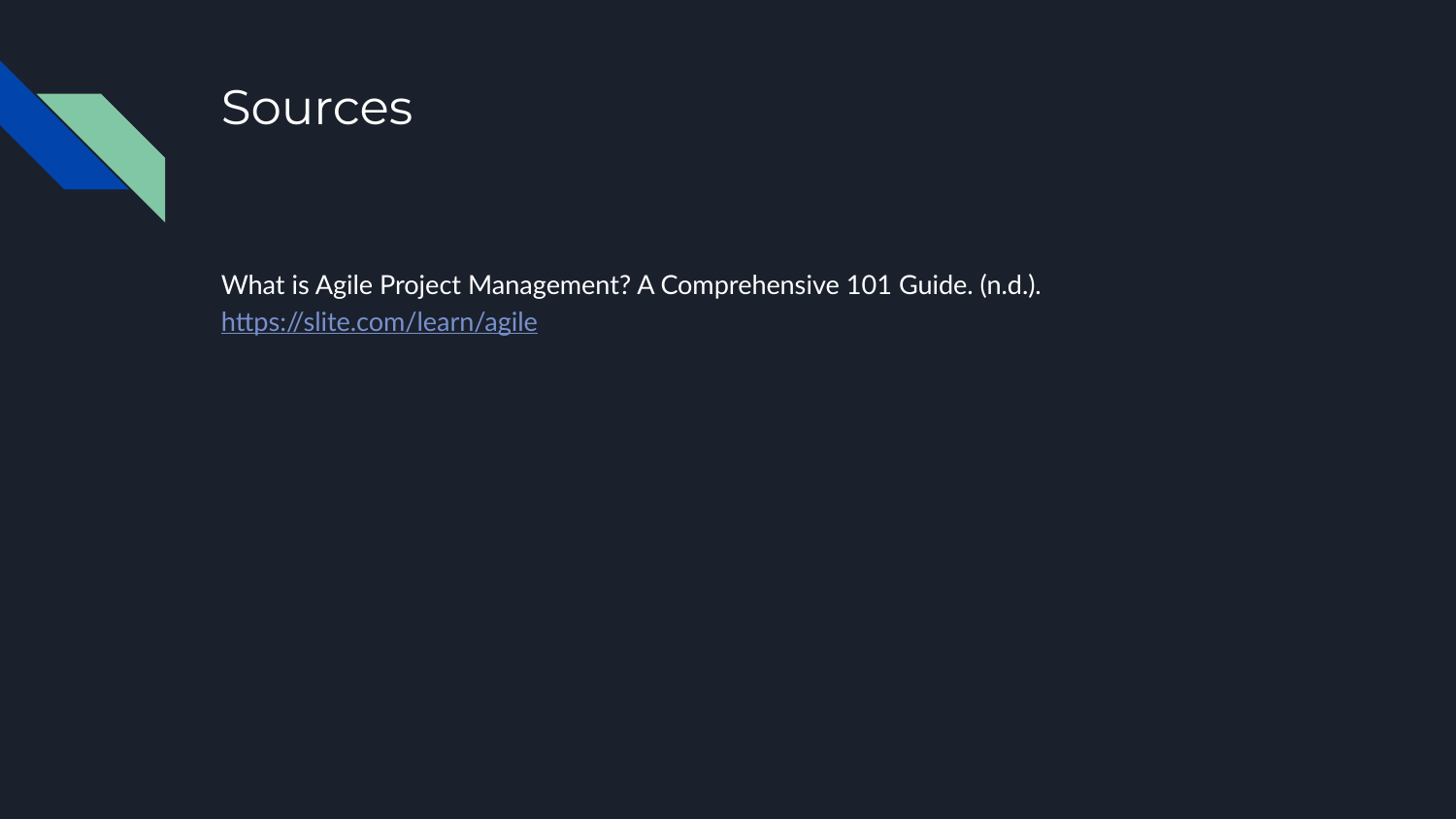

# Sources
What is Agile Project Management? A Comprehensive 101 Guide. (n.d.). https://slite.com/learn/agile